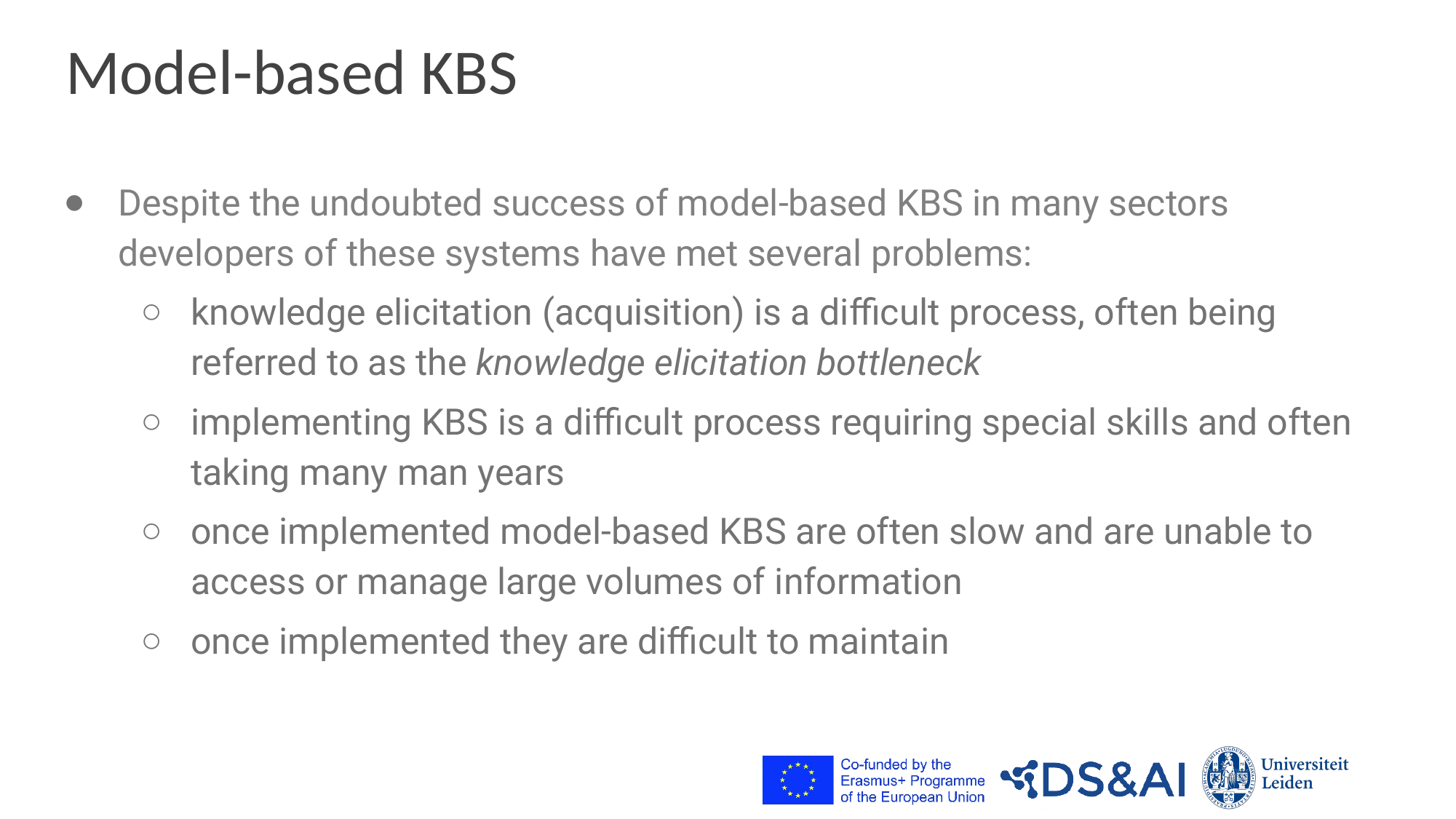

# Model-based KBS
Despite the undoubted success of model-based KBS in many sectors developers of these systems have met several problems:
knowledge elicitation (acquisition) is a difficult process, often being referred to as the knowledge elicitation bottleneck
implementing KBS is a difficult process requiring special skills and often taking many man years
once implemented model-based KBS are often slow and are unable to access or manage large volumes of information
once implemented they are difficult to maintain